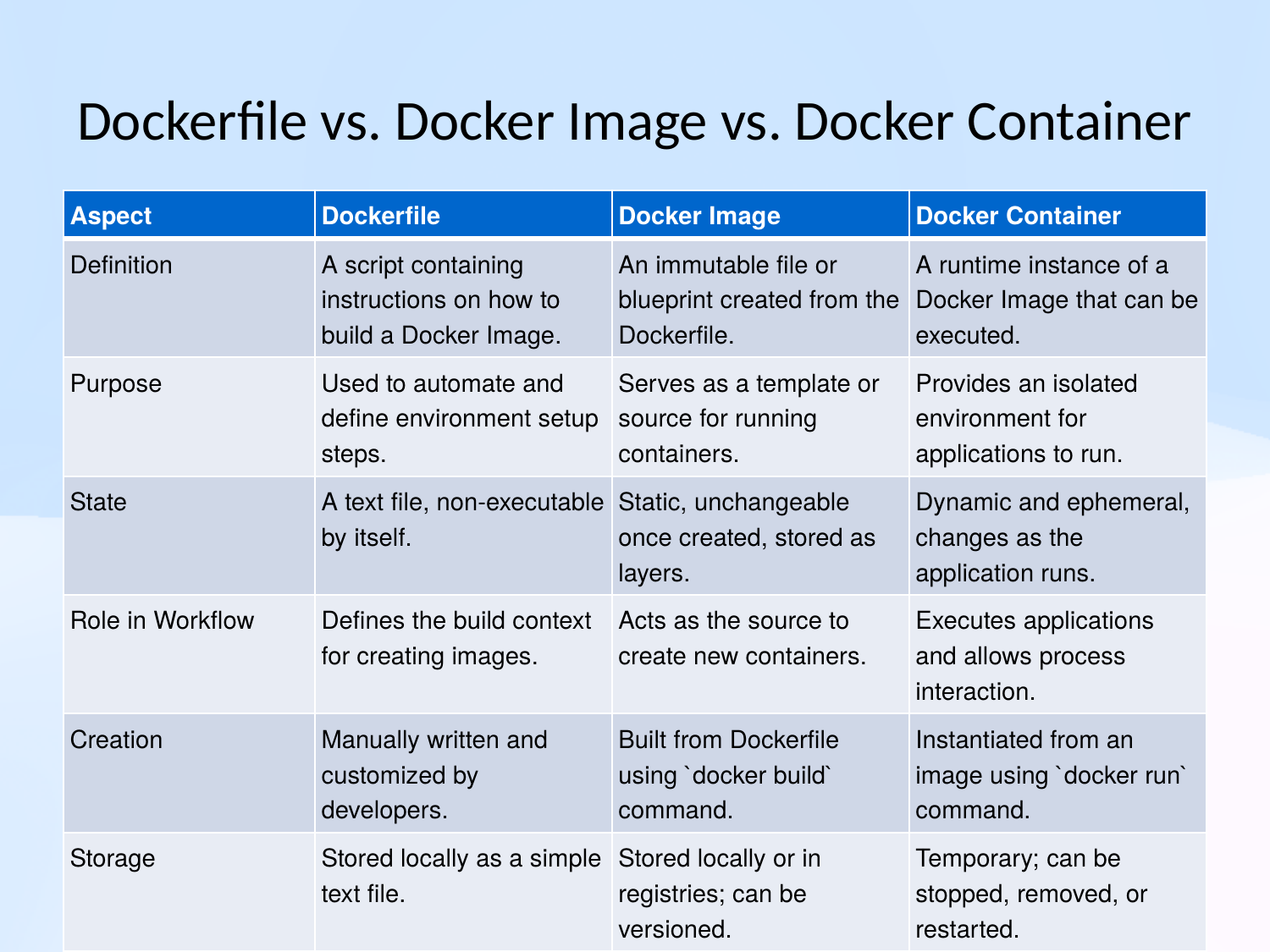

# Dockerfile vs. Docker Image vs. Docker Container
| Aspect | Dockerfile | Docker Image | Docker Container |
| --- | --- | --- | --- |
| Definition | A script containing instructions on how to build a Docker Image. | An immutable file or blueprint created from the Dockerfile. | A runtime instance of a Docker Image that can be executed. |
| Purpose | Used to automate and define environment setup steps. | Serves as a template or source for running containers. | Provides an isolated environment for applications to run. |
| State | A text file, non-executable by itself. | Static, unchangeable once created, stored as layers. | Dynamic and ephemeral, changes as the application runs. |
| Role in Workflow | Defines the build context for creating images. | Acts as the source to create new containers. | Executes applications and allows process interaction. |
| Creation | Manually written and customized by developers. | Built from Dockerfile using `docker build` command. | Instantiated from an image using `docker run` command. |
| Storage | Stored locally as a simple text file. | Stored locally or in registries; can be versioned. | Temporary; can be stopped, removed, or restarted. |
| Lifecycle | Persists as a definition file until modified or deleted. | Persists across reboots and can be pulled anytime. | Exists temporarily as it can be recreated from images. |